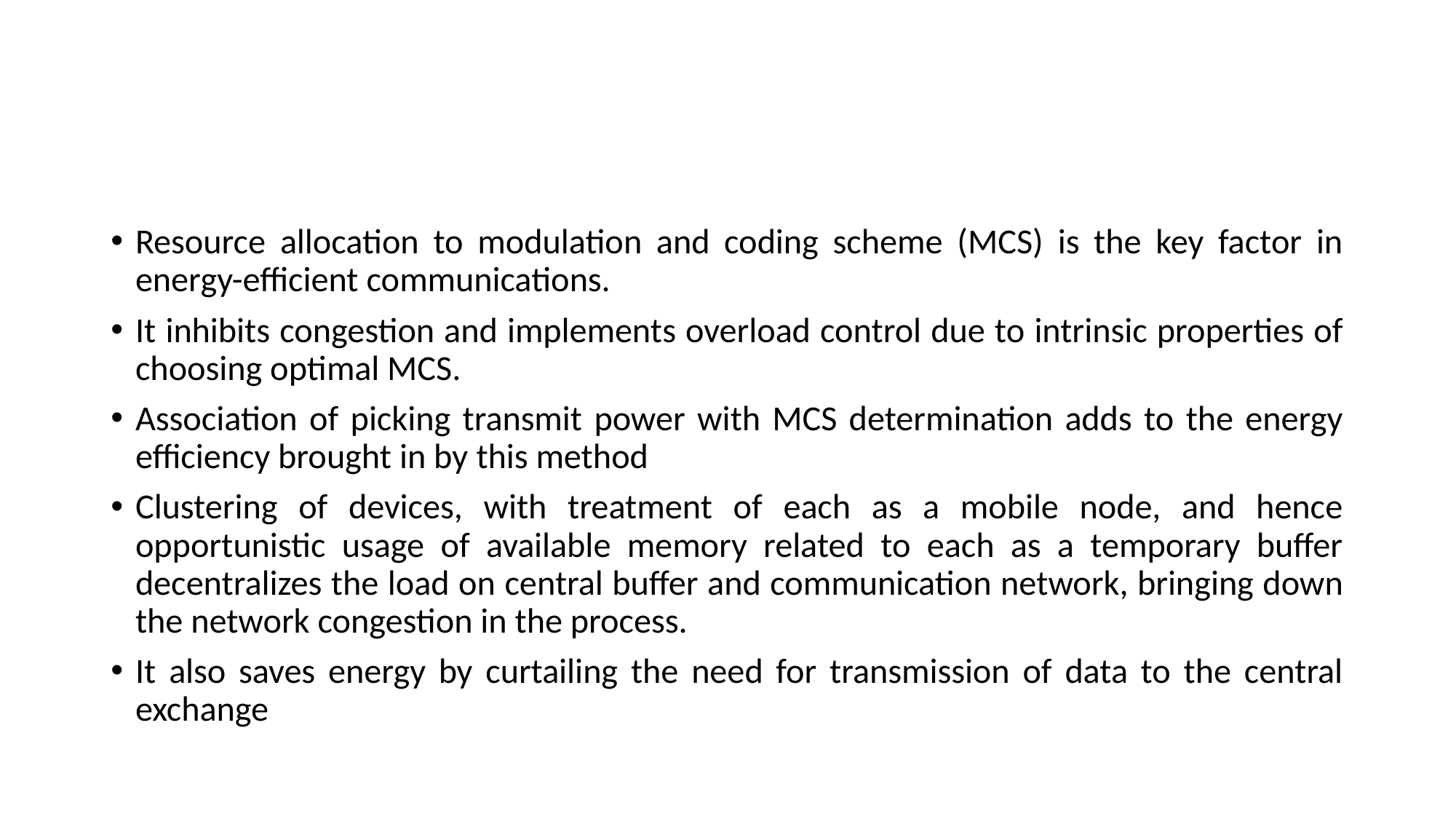

#
Resource allocation to modulation and coding scheme (MCS) is the key factor in energy-efficient communications.
It inhibits congestion and implements overload control due to intrinsic properties of choosing optimal MCS.
Association of picking transmit power with MCS determination adds to the energy efficiency brought in by this method
Clustering of devices, with treatment of each as a mobile node, and hence opportunistic usage of available memory related to each as a temporary buffer decentralizes the load on central buffer and communication network, bringing down the network congestion in the process.
It also saves energy by curtailing the need for transmission of data to the central exchange